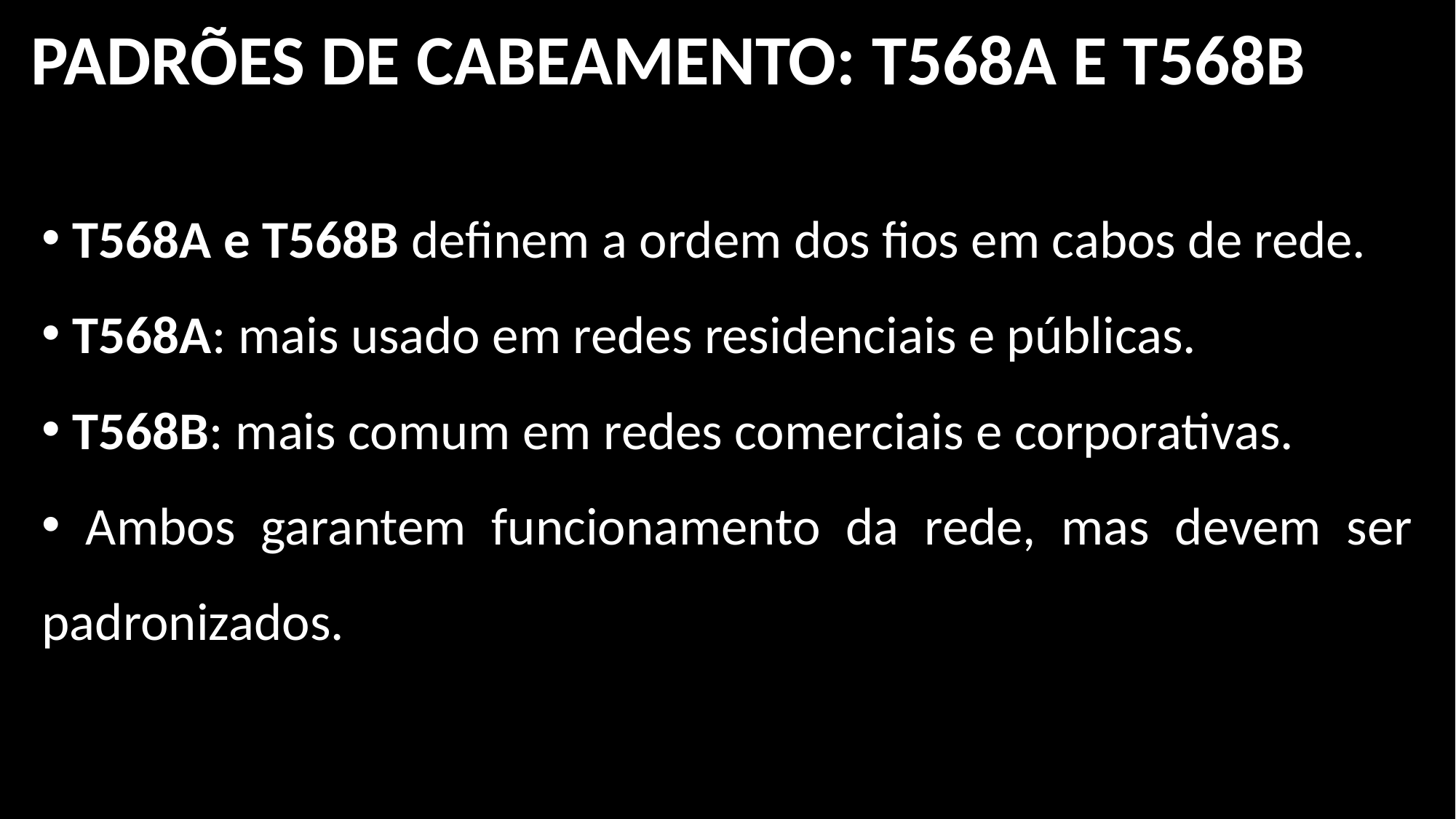

PADRÕES DE CABEAMENTO: T568A E T568B
 T568A e T568B definem a ordem dos fios em cabos de rede.
 T568A: mais usado em redes residenciais e públicas.
 T568B: mais comum em redes comerciais e corporativas.
 Ambos garantem funcionamento da rede, mas devem ser padronizados.